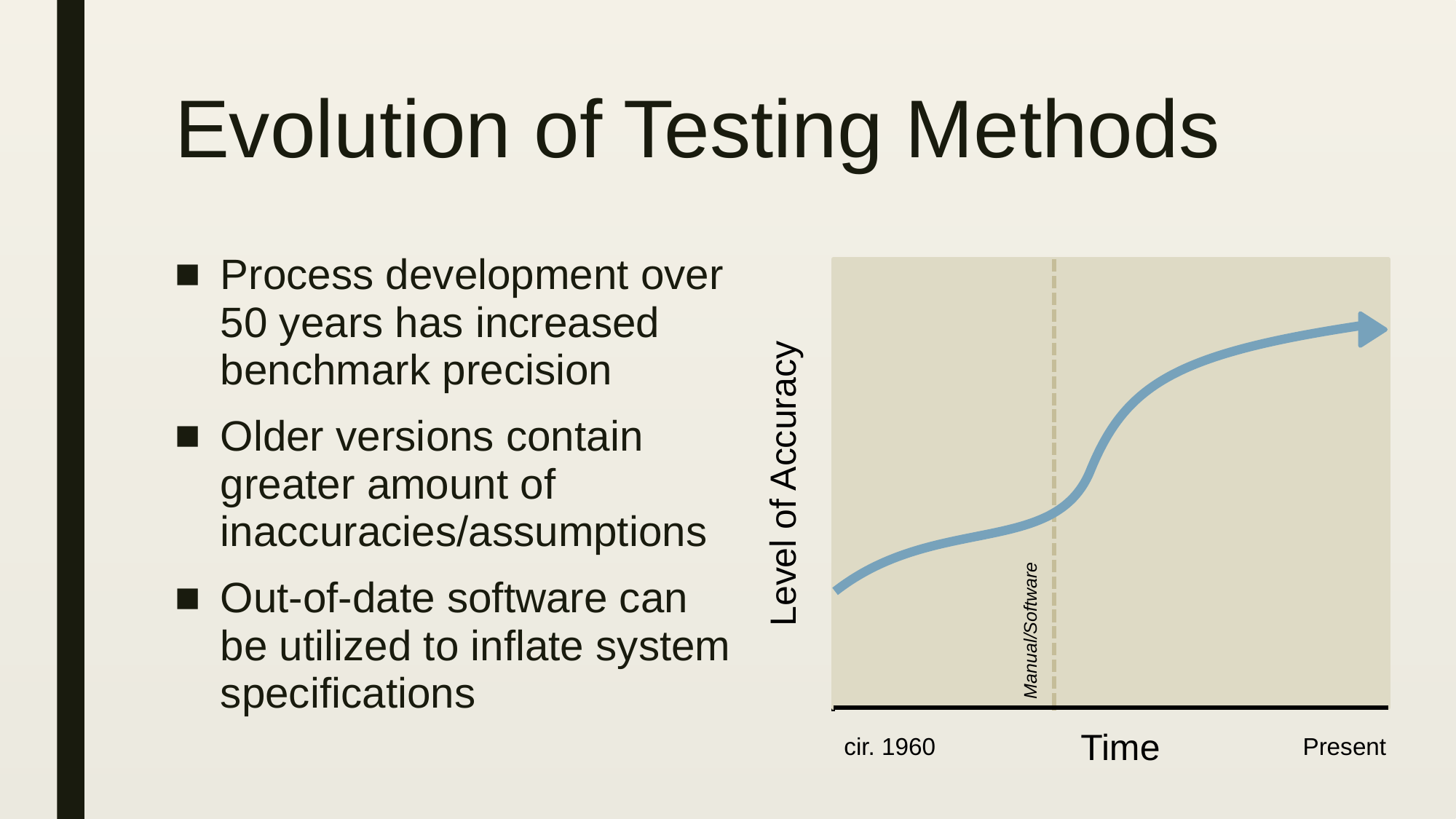

# Evolution of Testing Methods
Process development over 50 years has increased benchmark precision
Older versions contain greater amount of inaccuracies/assumptions
Out-of-date software can be utilized to inflate system specifications

Level of Accuracy
Manual/Software
Time
cir. 1960
Present